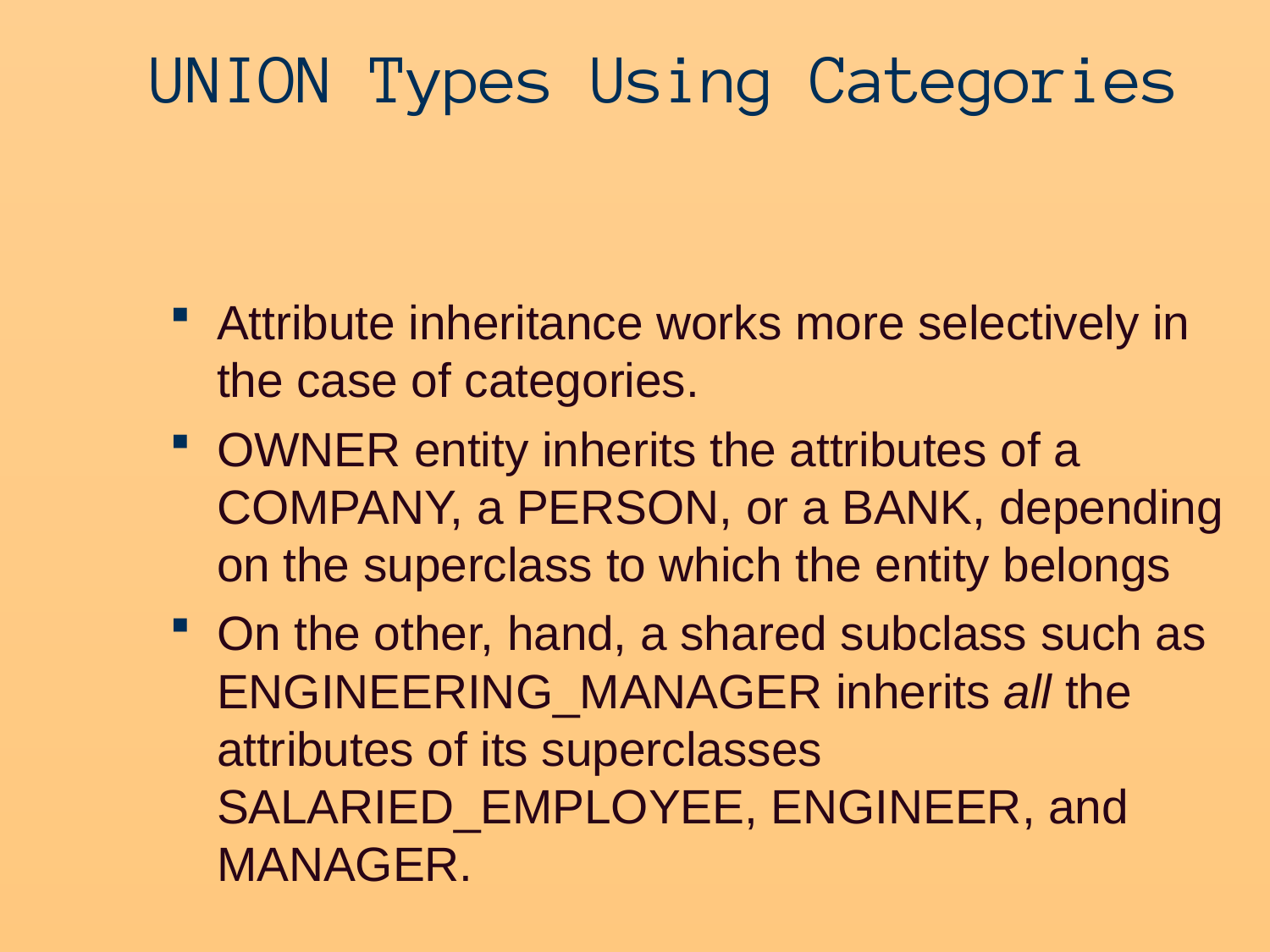

UNION Types Using Categories
Attribute inheritance works more selectively in the case of categories.
OWNER entity inherits the attributes of a COMPANY, a PERSON, or a BANK, depending on the superclass to which the entity belongs
On the other, hand, a shared subclass such as ENGINEERING_MANAGER inherits all the attributes of its superclasses SALARIED_EMPLOYEE, ENGINEER, and MANAGER.